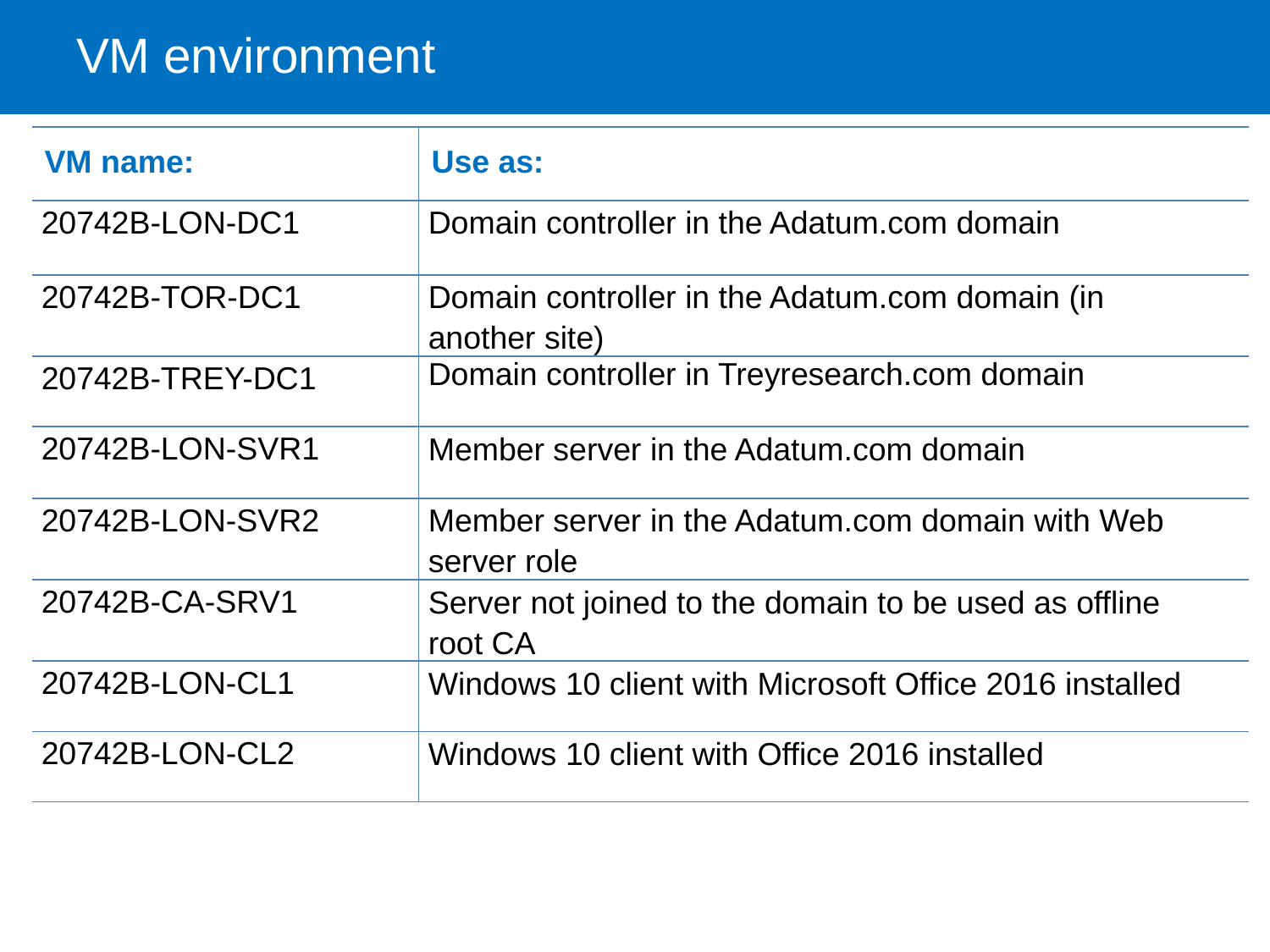

# VM environment
| VM name: | Use as: |
| --- | --- |
| 20742B-LON-DC1 | Domain controller in the Adatum.com domain |
| 20742B-TOR-DC1 | Domain controller in the Adatum.com domain (in another site) |
| 20742B-TREY-DC1 | Domain controller in Treyresearch.com domain |
| 20742B-LON-SVR1 | Member server in the Adatum.com domain |
| 20742B-LON-SVR2 | Member server in the Adatum.com domain with Web server role |
| 20742B-CA-SRV1 | Server not joined to the domain to be used as offline root CA |
| 20742B-LON-CL1 | Windows 10 client with Microsoft Office 2016 installed |
| 20742B-LON-CL2 | Windows 10 client with Office 2016 installed |